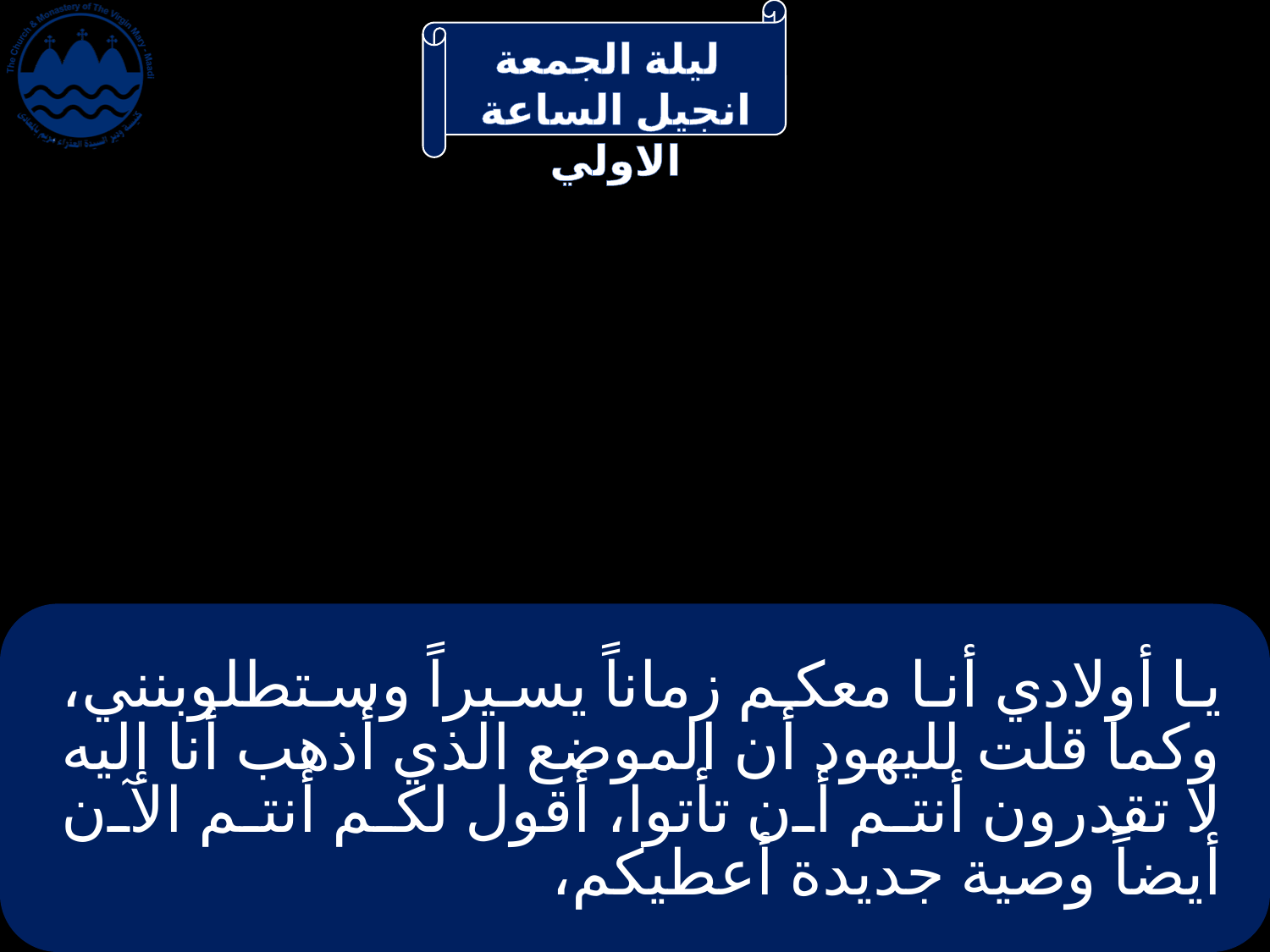

# يا أولادي أنا معكم زماناً يسيراً وستطلوبنني، وكما قلت لليهود أن الموضع الذي أذهب أنا إليه لا تقدرون أنتم أن تأتوا، أقول لكم أنتم الآن أيضاً وصية جديدة أعطيكم،